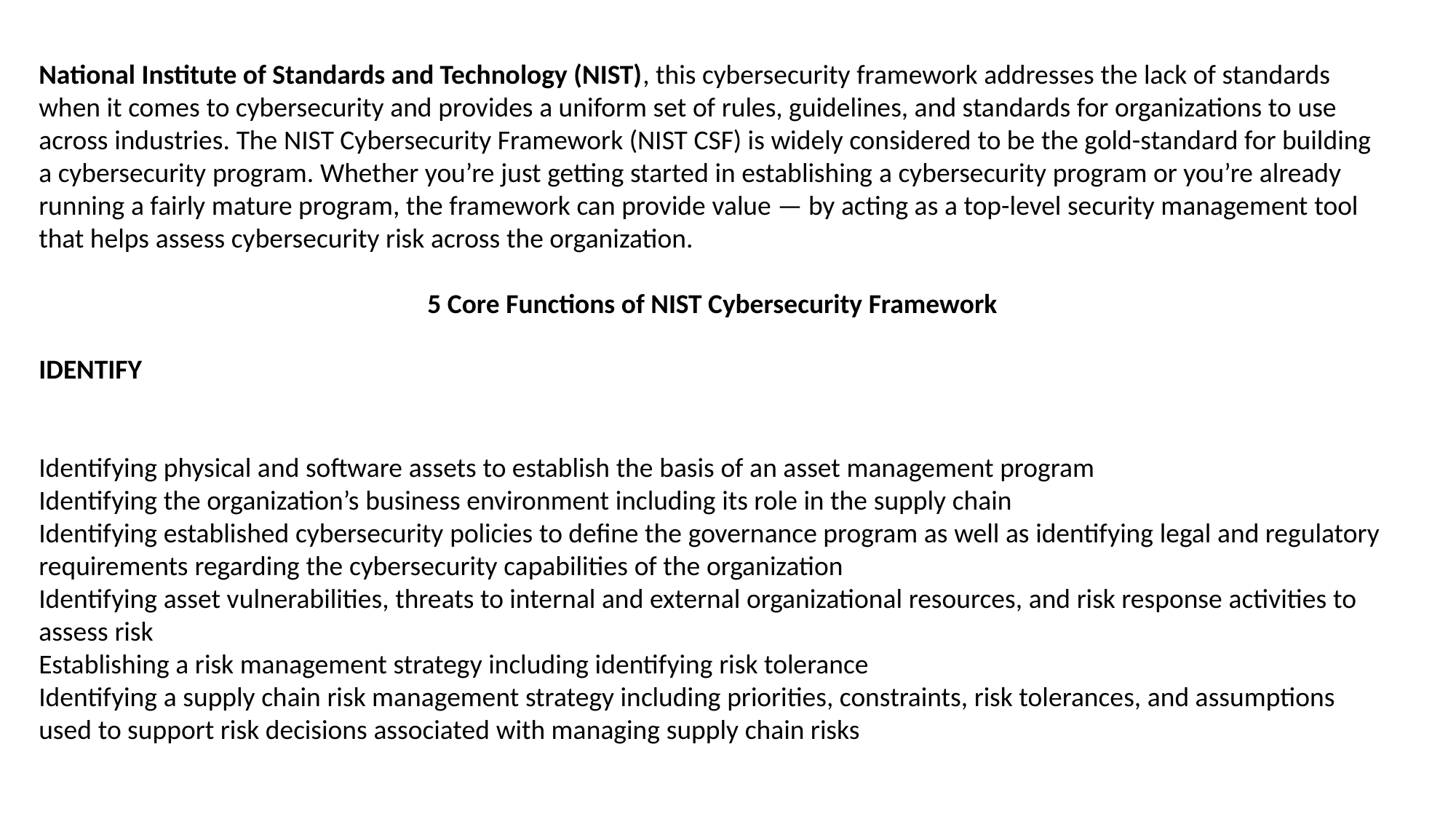

National Institute of Standards and Technology (NIST), this cybersecurity framework addresses the lack of standards when it comes to cybersecurity and provides a uniform set of rules, guidelines, and standards for organizations to use across industries. The NIST Cybersecurity Framework (NIST CSF) is widely considered to be the gold-standard for building a cybersecurity program. Whether you’re just getting started in establishing a cybersecurity program or you’re already running a fairly mature program, the framework can provide value — by acting as a top-level security management tool that helps assess cybersecurity risk across the organization.

5 Core Functions of NIST Cybersecurity Framework

IDENTIFY

Identifying physical and software assets to establish the basis of an asset management program
Identifying the organization’s business environment including its role in the supply chain
Identifying established cybersecurity policies to define the governance program as well as identifying legal and regulatory requirements regarding the cybersecurity capabilities of the organization
Identifying asset vulnerabilities, threats to internal and external organizational resources, and risk response activities to assess risk
Establishing a risk management strategy including identifying risk tolerance
Identifying a supply chain risk management strategy including priorities, constraints, risk tolerances, and assumptions used to support risk decisions associated with managing supply chain risks